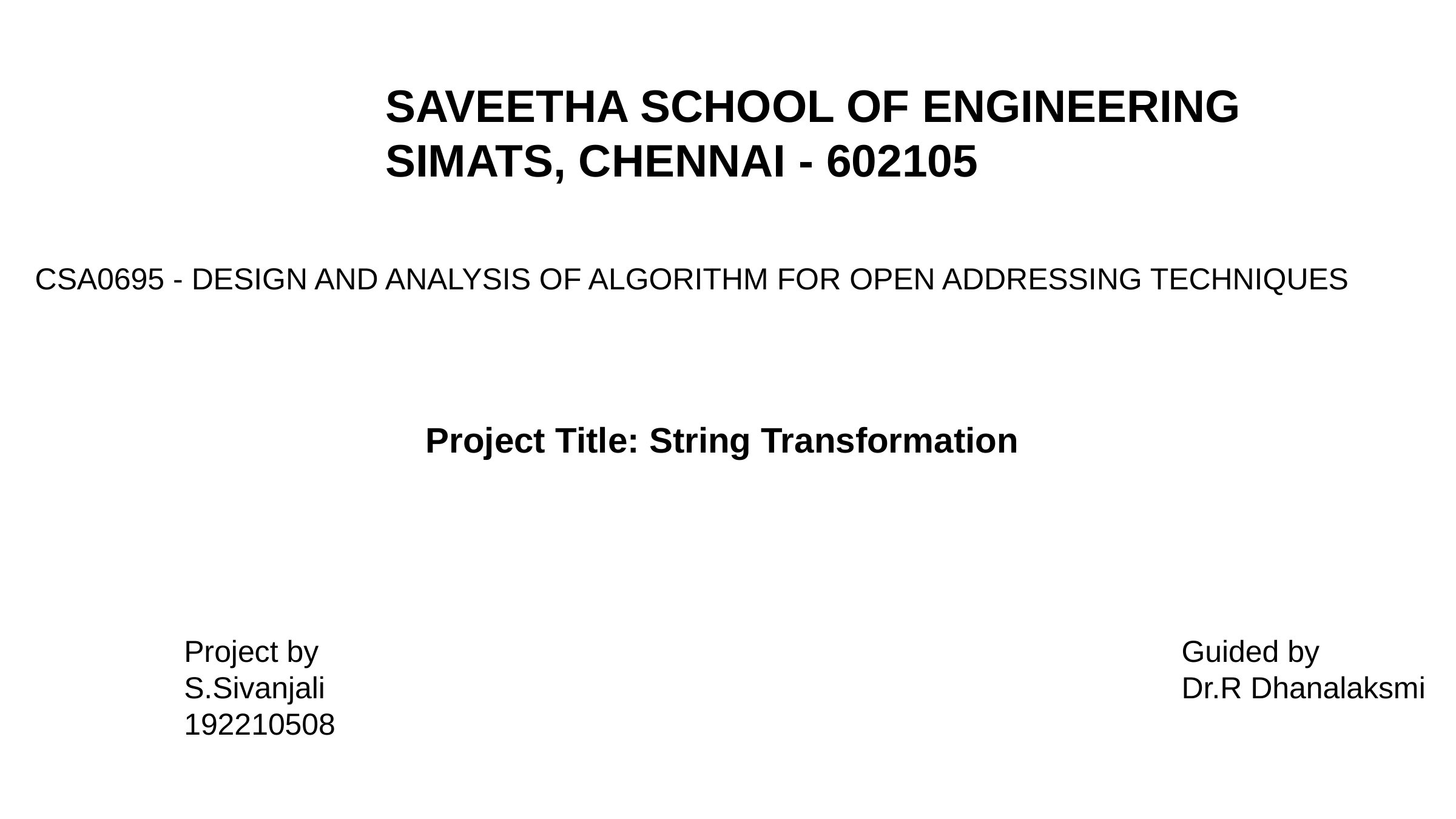

SAVEETHA SCHOOL OF ENGINEERING
SIMATS, CHENNAI - 602105
CSA0695 - DESIGN AND ANALYSIS OF ALGORITHM FOR OPEN ADDRESSING TECHNIQUES
Project Title: String Transformation
Project by
S.Sivanjali
192210508
Guided by
Dr.R Dhanalaksmi